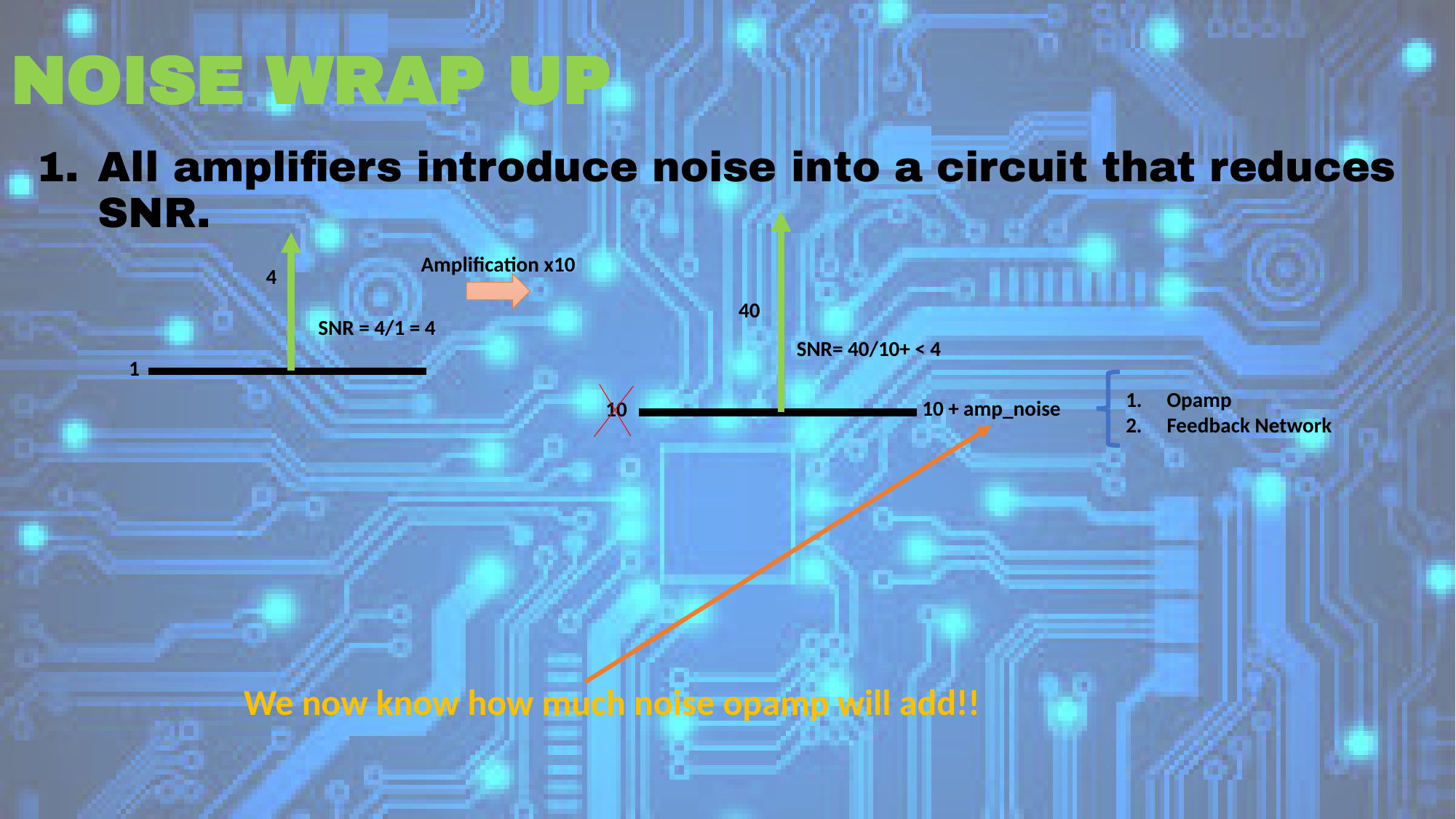

# NOISE WRAP UP
All amplifiers introduce noise into a circuit that reduces SNR.

Amplification x10
4

40
SNR = 4/1 = 4
SNR= 40/10+ < 4
1

Opamp
Feedback Network
10 + amp_noise
10

We now know how much noise opamp will add!!